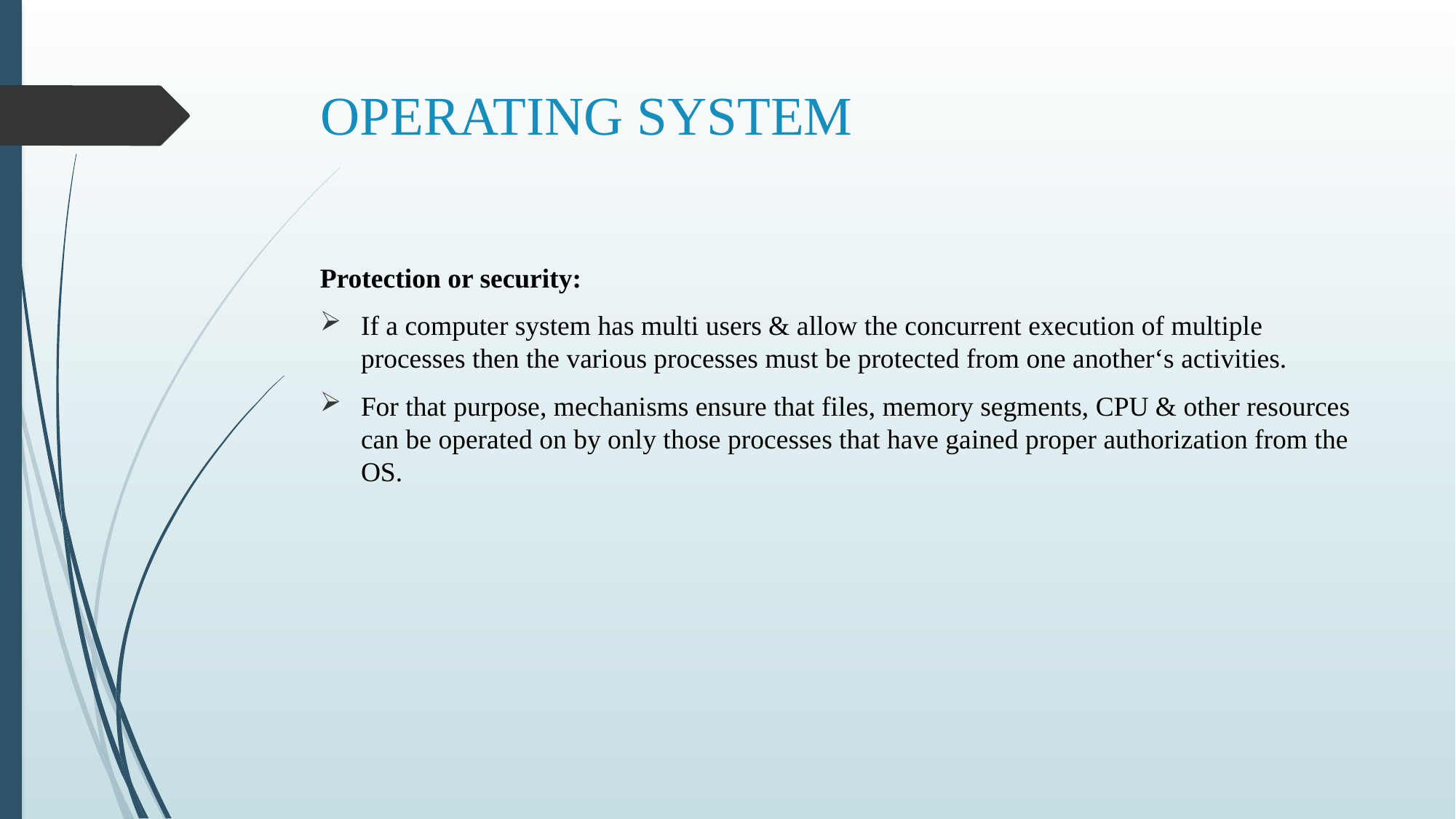

# OPERATING SYSTEM
Protection or security:
If a computer system has multi users & allow the concurrent execution of multiple processes then the various processes must be protected from one another‘s activities.
For that purpose, mechanisms ensure that files, memory segments, CPU & other resources can be operated on by only those processes that have gained proper authorization from the OS.